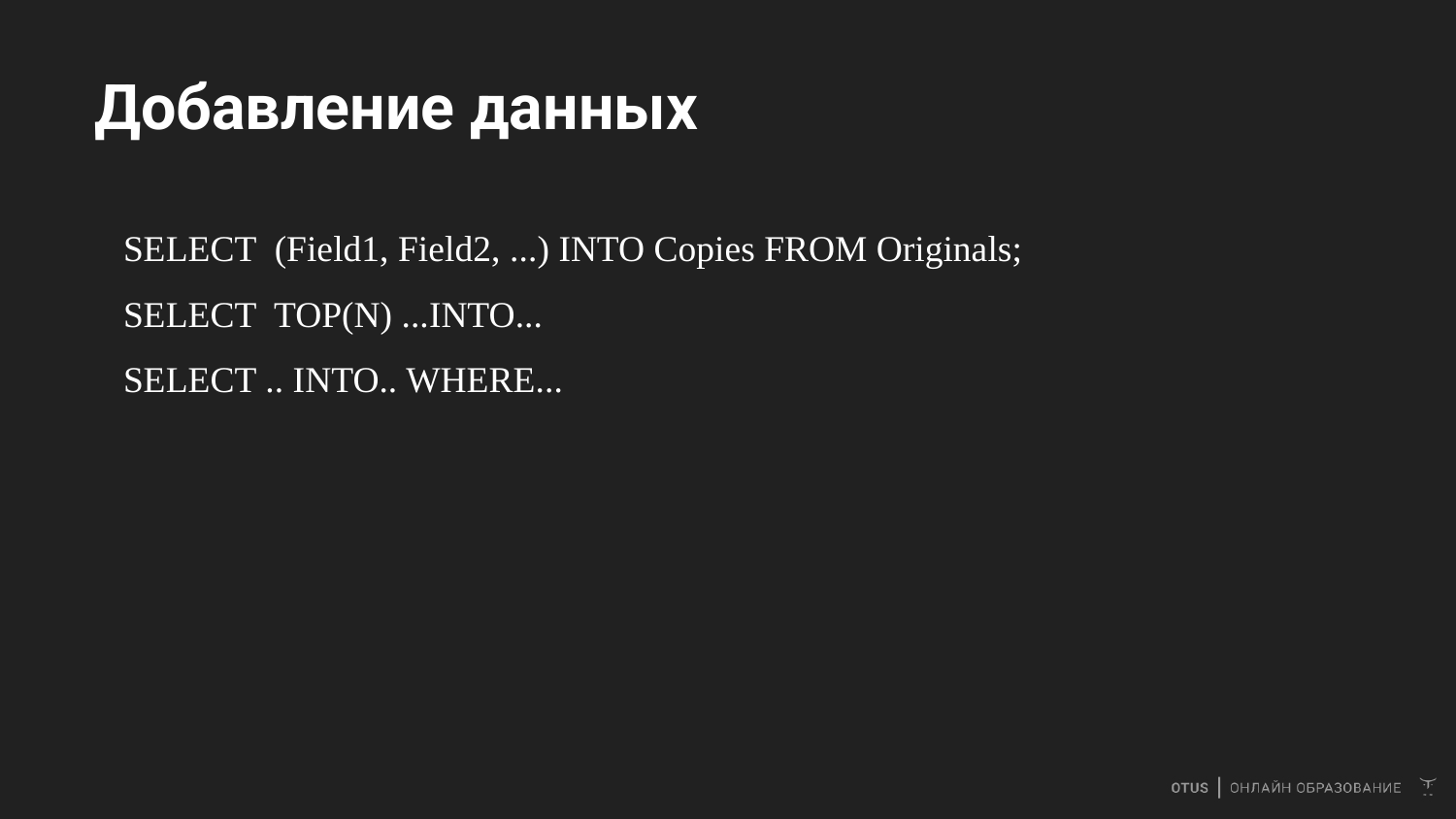

# Добавление данных
SELECT  (Field1, Field2, ...) INTO Copies FROM Originals;
SELECT  TOP(N) ...INTO...
SELECT .. INTO.. WHERE...